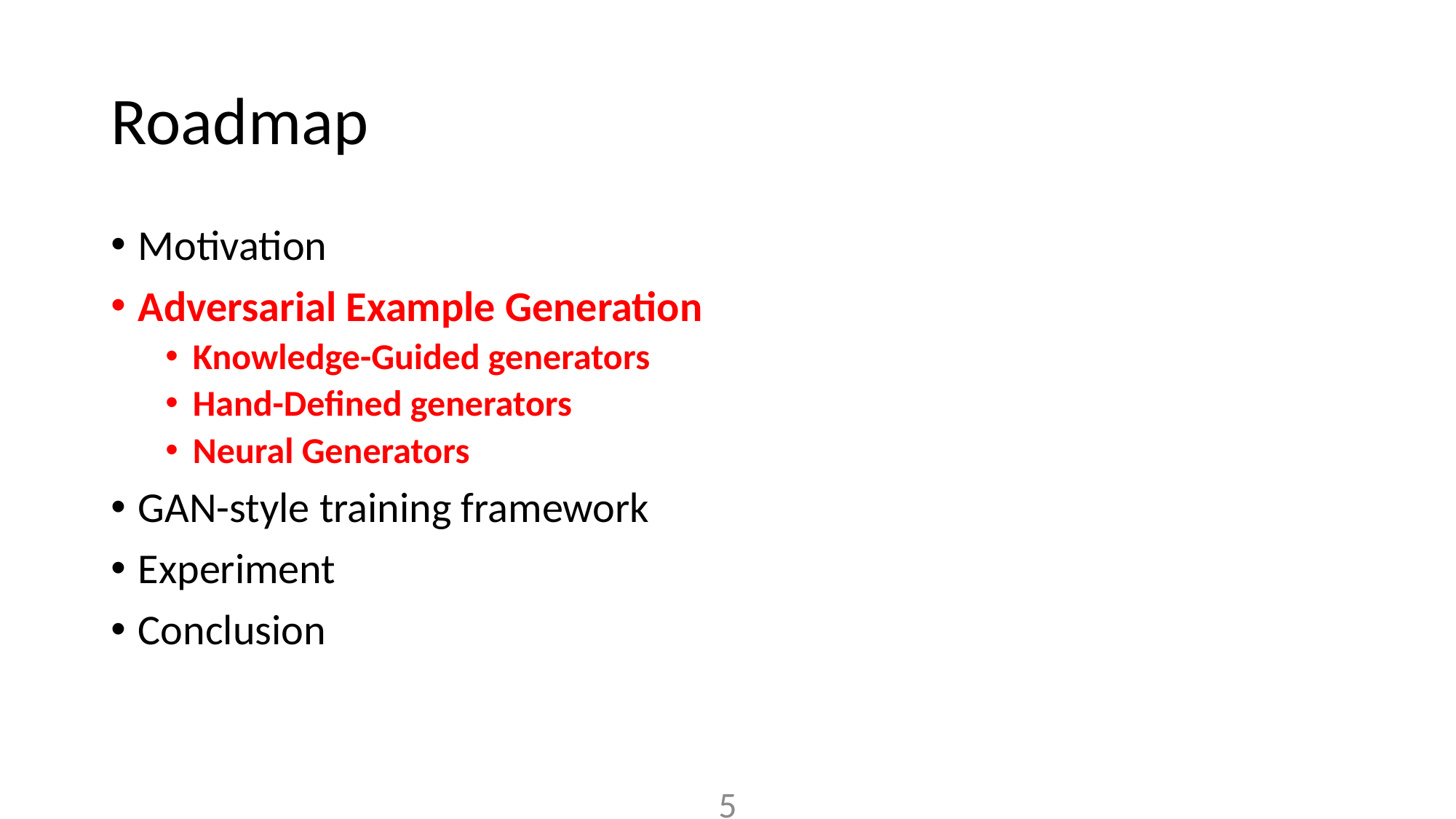

# Roadmap
Motivation
Adversarial Example Generation
Knowledge-Guided generators
Hand-Defined generators
Neural Generators
GAN-style training framework
Experiment
Conclusion

5